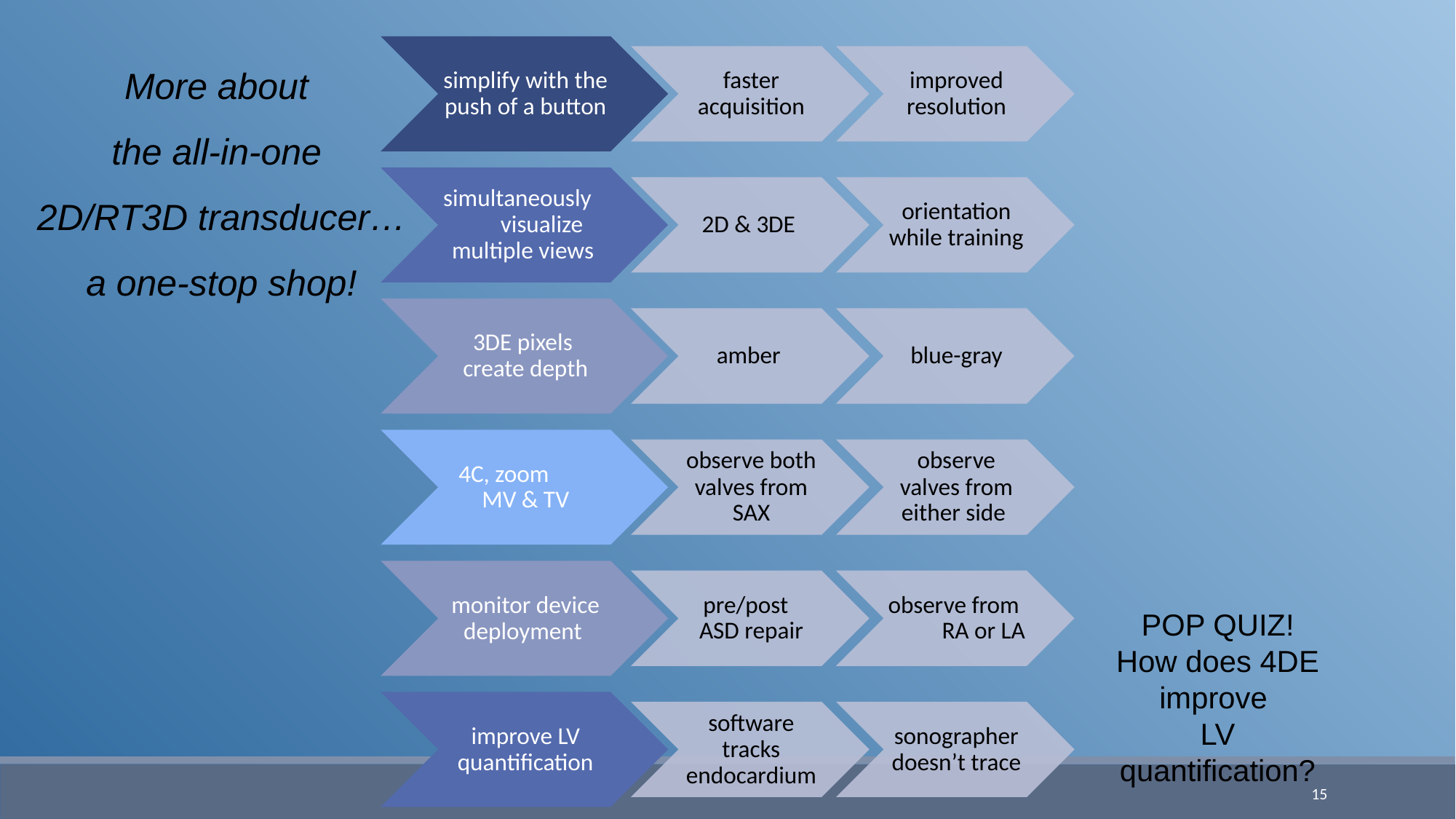

More about
the all-in-one
2D/RT3D transducer…
a one-stop shop!
simplify with the push of a button
faster acquisition
improved resolution
simultaneously          visualize multiple views
2D & 3DE
orientation while training
3DE pixels  create depth
amber
blue-gray
4C, zoom         MV & TV
observe both valves from SAX
observe valves from either side
monitor device deployment
pre/post   ASD repair
observe from            RA or LA
improve LV quantification
software tracks endocardium
sonographer doesn’t trace

POP QUIZ!
How does 4DE improve
LV quantification?
15